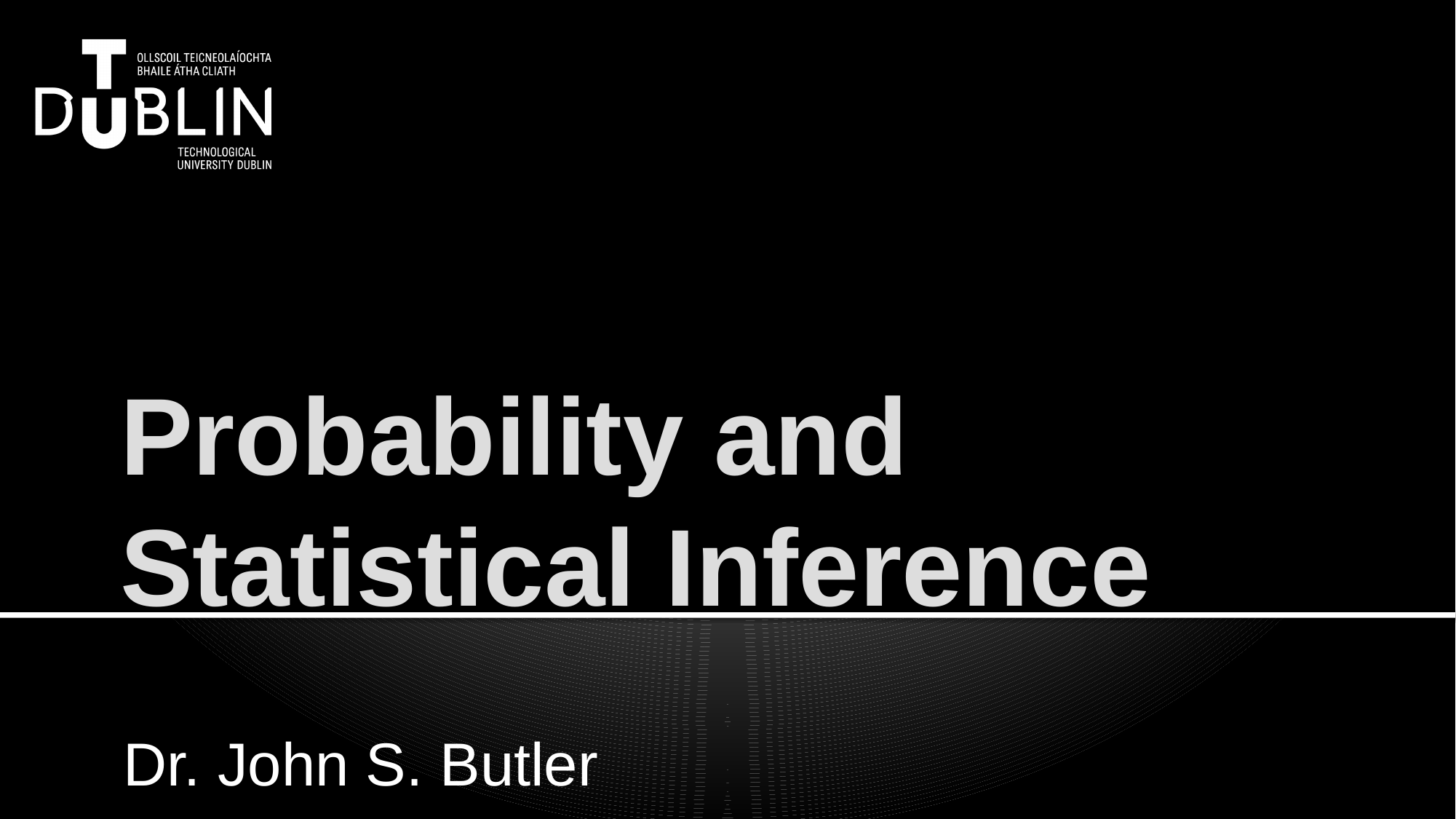

# Probability and Statistical Inference
Dr. John S. Butler